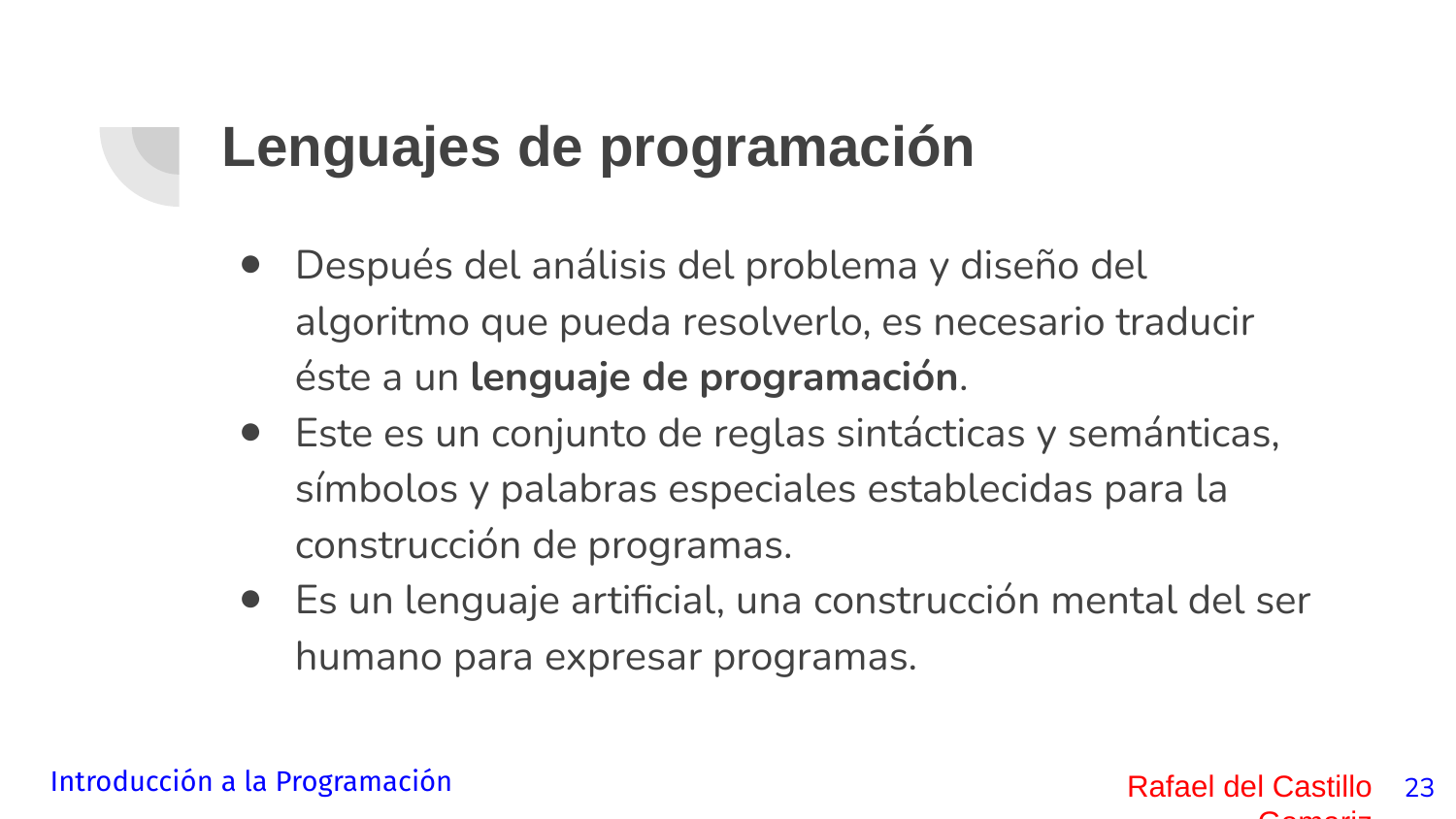

# Lenguajes de programación
Después del análisis del problema y diseño del algoritmo que pueda resolverlo, es necesario traducir éste a un lenguaje de programación.
Este es un conjunto de reglas sintácticas y semánticas, símbolos y palabras especiales establecidas para la construcción de programas.
Es un lenguaje artificial, una construcción mental del ser humano para expresar programas.
23